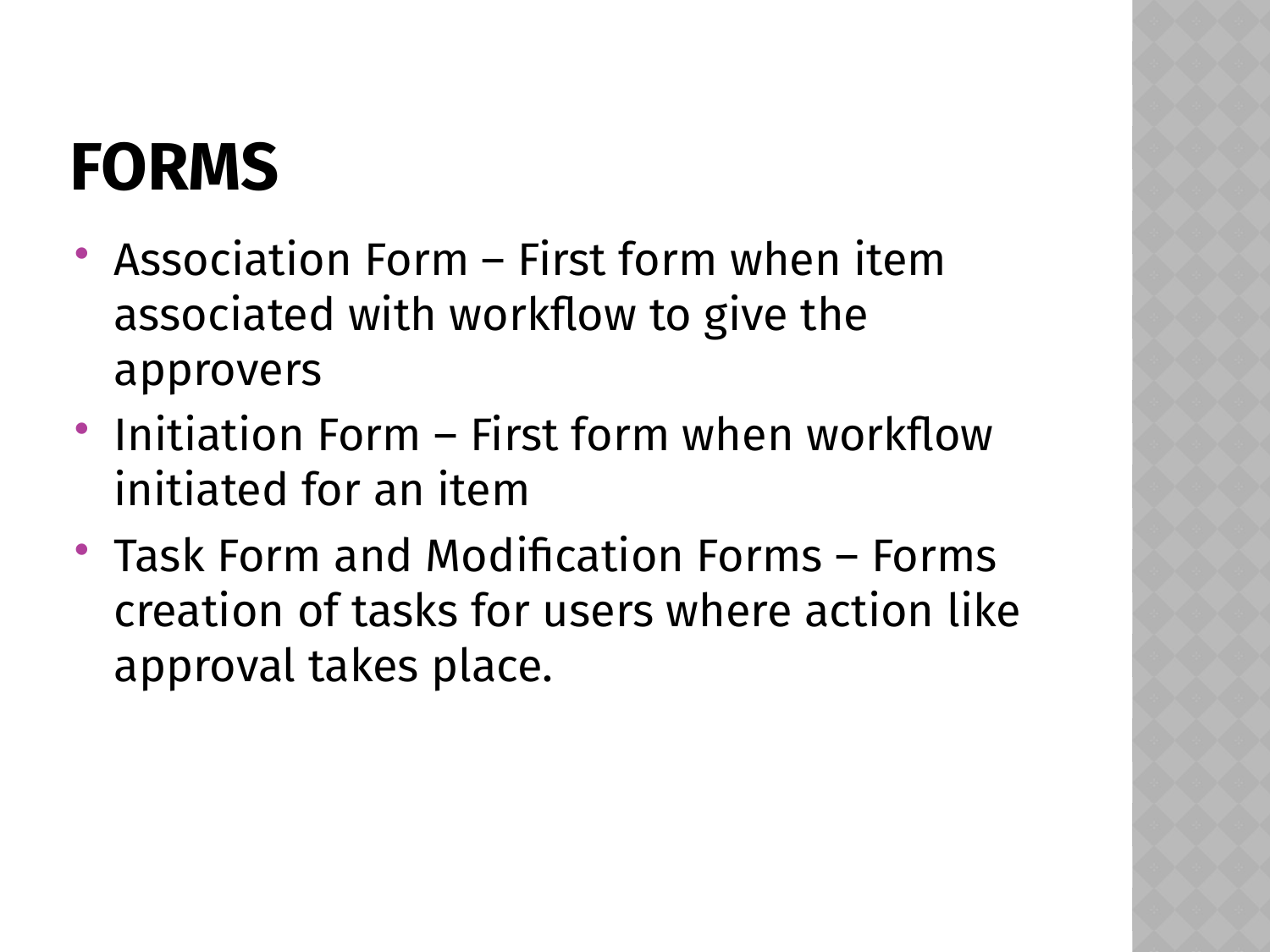

# Forms
Association Form – First form when item associated with workflow to give the approvers
Initiation Form – First form when workflow initiated for an item
Task Form and Modification Forms – Forms creation of tasks for users where action like approval takes place.